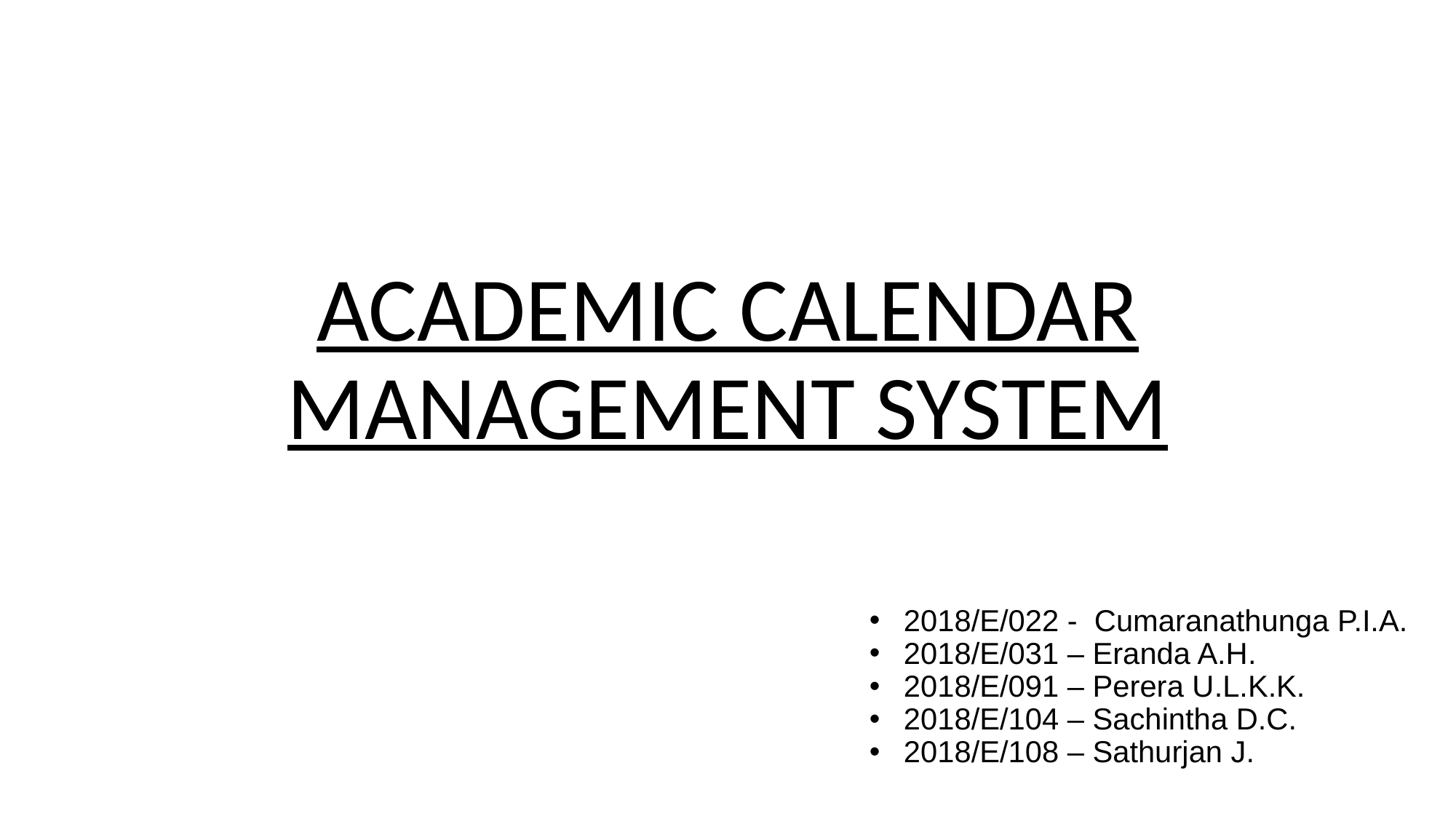

# ACADEMIC CALENDAR MANAGEMENT SYSTEM
2018/E/022 -  Cumaranathunga P.I.A.
2018/E/031 – Eranda A.H.
2018/E/091 – Perera U.L.K.K.
2018/E/104 – Sachintha D.C.
2018/E/108 – Sathurjan J.